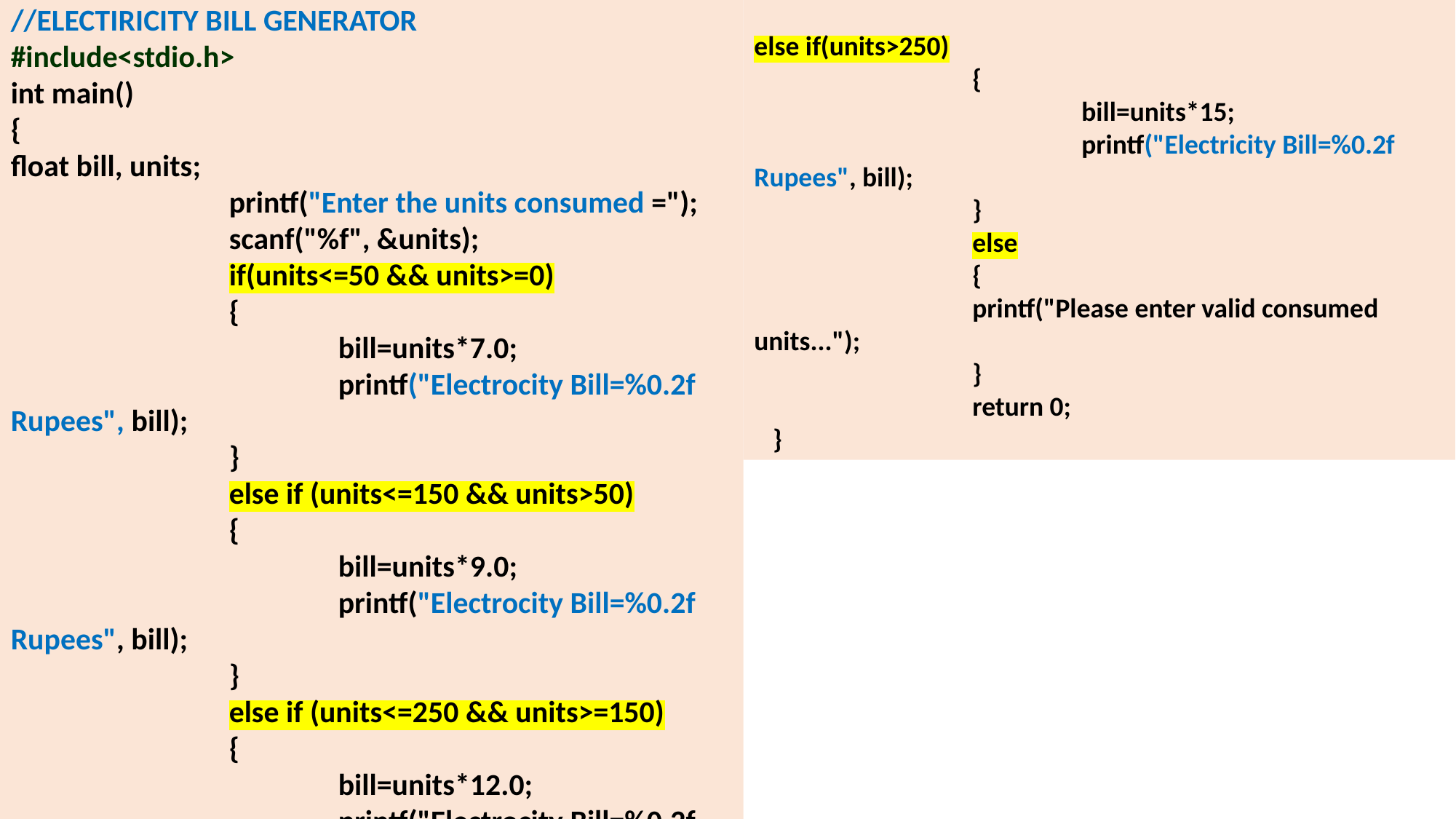

else if(units>250)
		{
			bill=units*15;
			printf("Electricity Bill=%0.2f Rupees", bill);
		}
		else
		{
		printf("Please enter valid consumed units...");
		}
		return 0;
   }
//ELECTIRICITY BILL GENERATOR
#include<stdio.h>
int main()
{
float bill, units;
		printf("Enter the units consumed =");
		scanf("%f", &units);
		if(units<=50 && units>=0)
		{
			bill=units*7.0;
			printf("Electrocity Bill=%0.2f Rupees", bill);
		}
		else if (units<=150 && units>50)
		{
			bill=units*9.0;
			printf("Electrocity Bill=%0.2f Rupees", bill);
		}
		else if (units<=250 && units>=150)
		{
			bill=units*12.0;
			printf("Electrocity Bill=%0.2f Rupees", bill);
		}